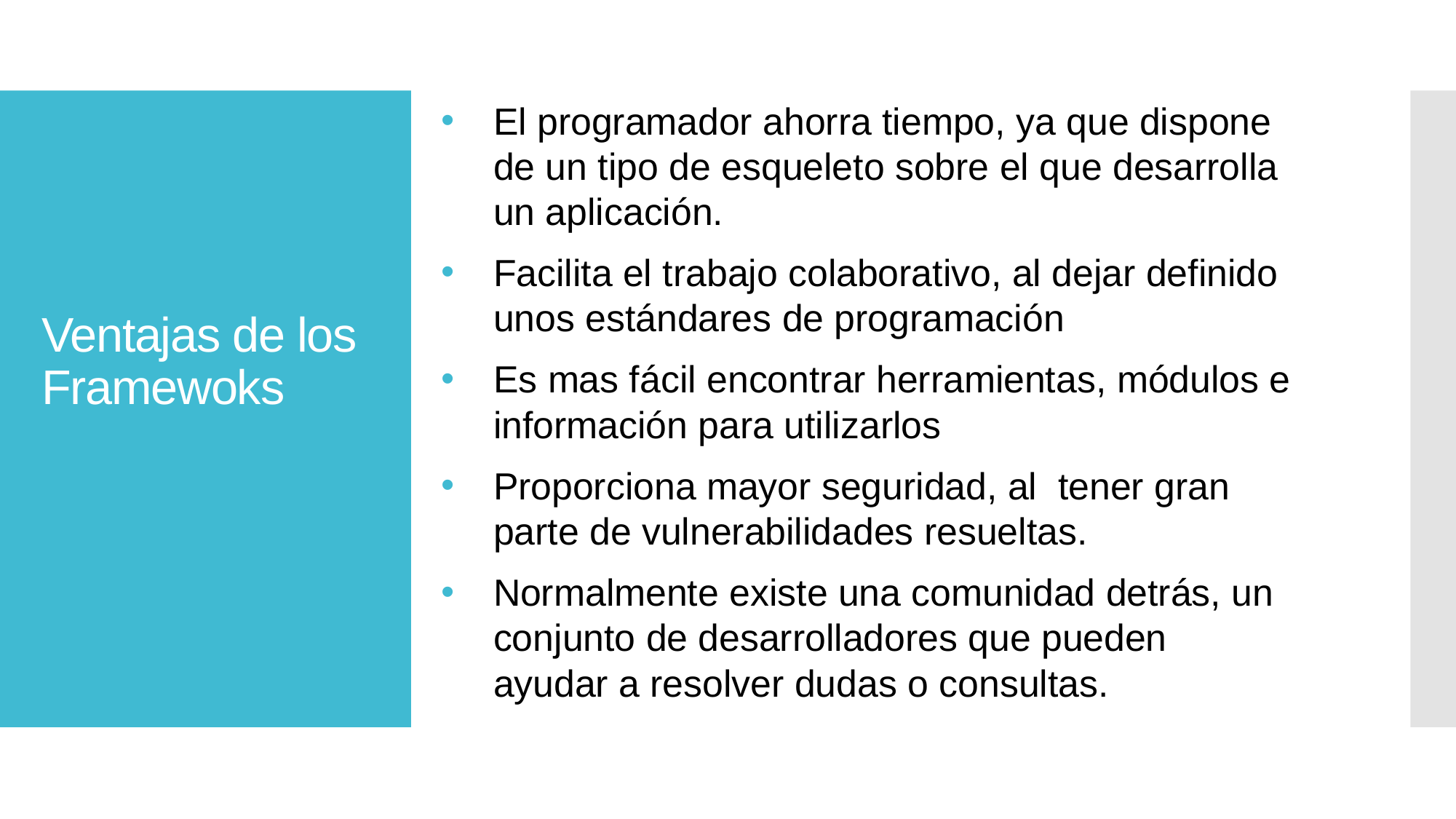

El programador ahorra tiempo, ya que dispone de un tipo de esqueleto sobre el que desarrolla un aplicación.
Facilita el trabajo colaborativo, al dejar definido unos estándares de programación
Es mas fácil encontrar herramientas, módulos e información para utilizarlos
Proporciona mayor seguridad, al  tener gran parte de vulnerabilidades resueltas.
Normalmente existe una comunidad detrás, un conjunto de desarrolladores que pueden ayudar a resolver dudas o consultas.

# Ventajas de los Framewoks